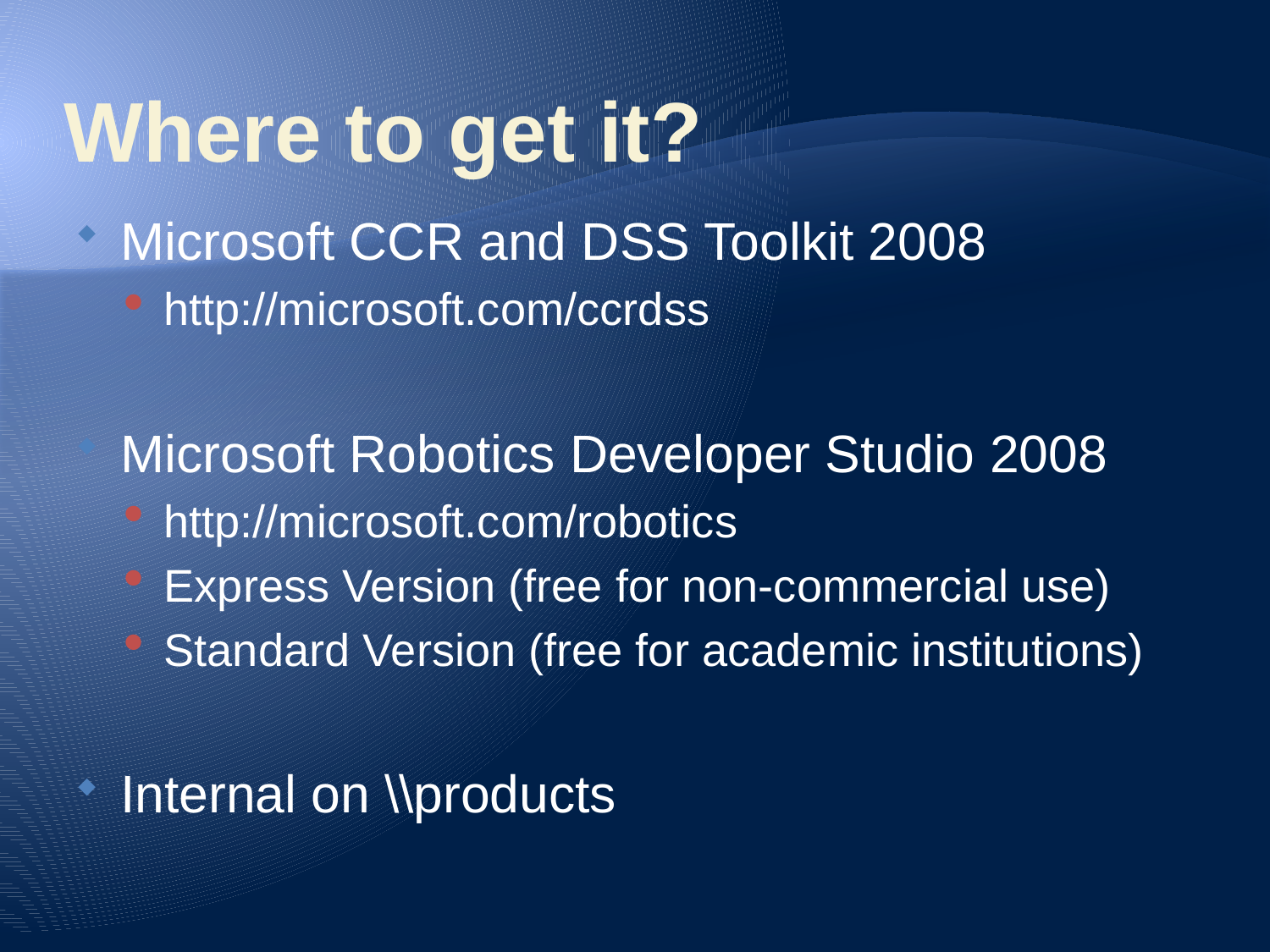

# Where to get it?
Microsoft CCR and DSS Toolkit 2008
http://microsoft.com/ccrdss

Microsoft Robotics Developer Studio 2008
http://microsoft.com/robotics
Express Version (free for non-commercial use)
Standard Version (free for academic institutions)

Internal on \\products